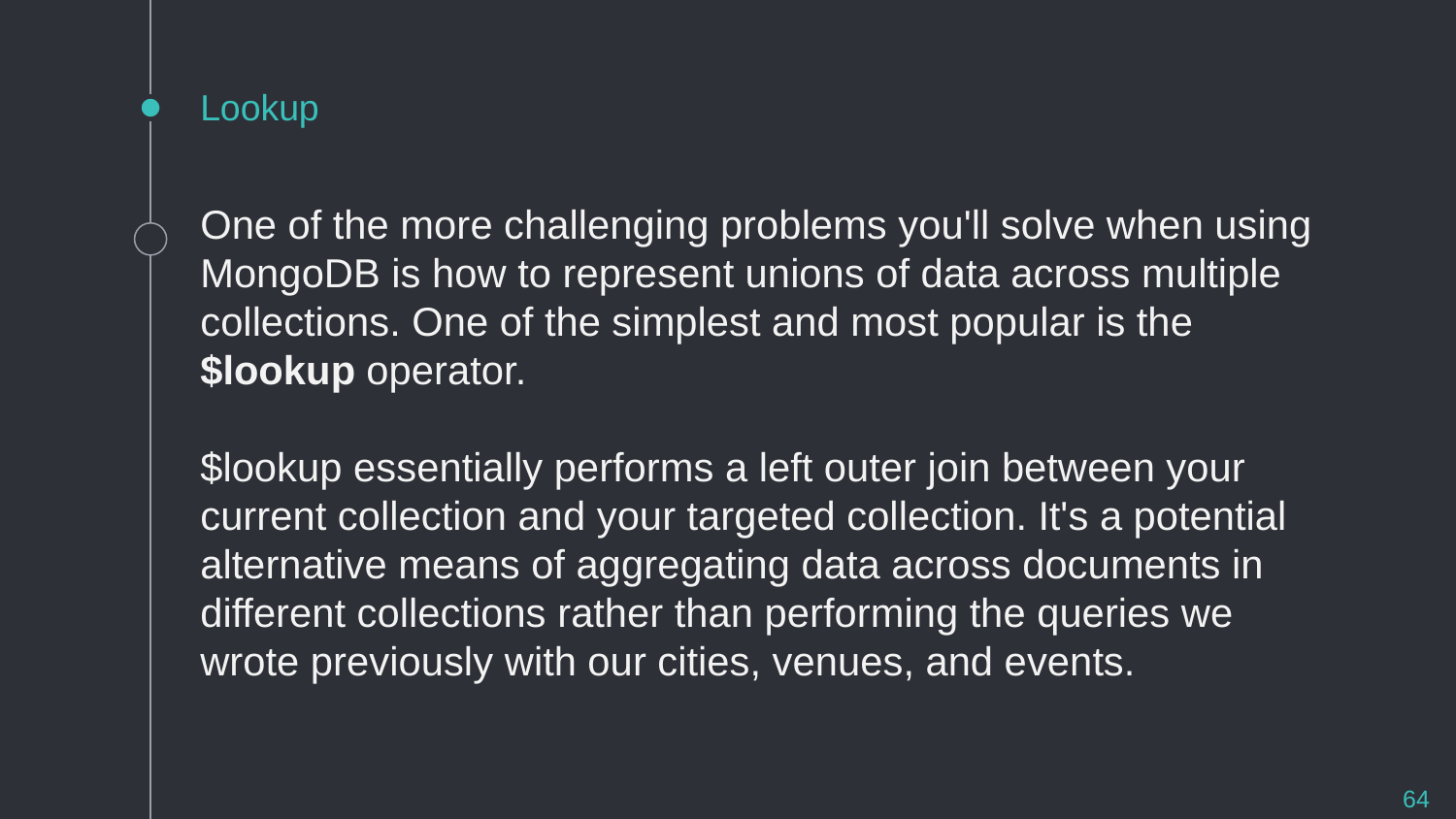

# Lookup
One of the more challenging problems you'll solve when using MongoDB is how to represent unions of data across multiple collections. One of the simplest and most popular is the $lookup operator.

$lookup essentially performs a left outer join between your current collection and your targeted collection. It's a potential alternative means of aggregating data across documents in different collections rather than performing the queries we wrote previously with our cities, venues, and events.
64